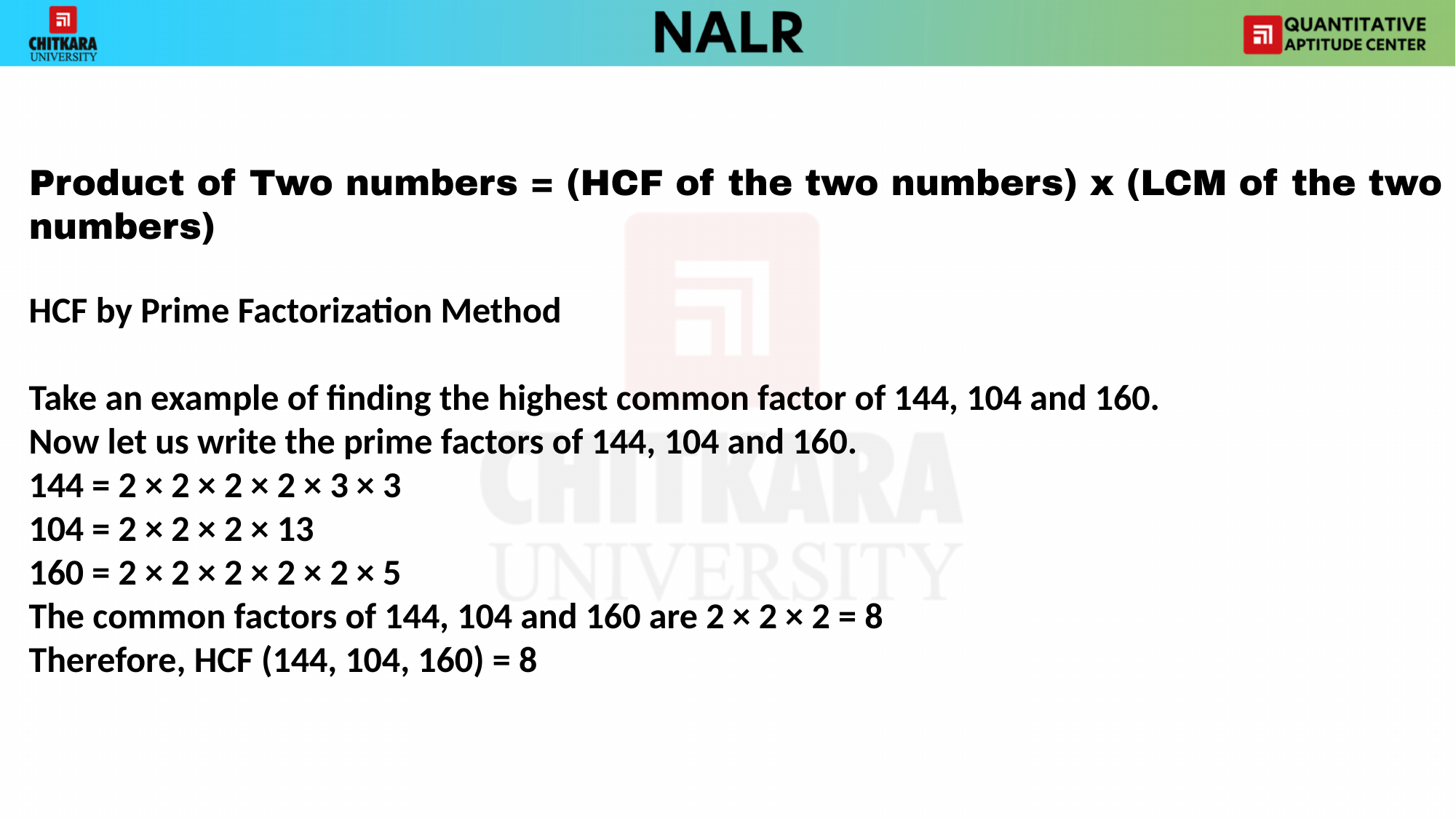

Product of Two numbers = (HCF of the two numbers) x (LCM of the two numbers)
HCF by Prime Factorization Method

Take an example of finding the highest common factor of 144, 104 and 160.
Now let us write the prime factors of 144, 104 and 160.
144 = 2 × 2 × 2 × 2 × 3 × 3
104 = 2 × 2 × 2 × 13
160 = 2 × 2 × 2 × 2 × 2 × 5
The common factors of 144, 104 and 160 are 2 × 2 × 2 = 8
Therefore, HCF (144, 104, 160) = 8